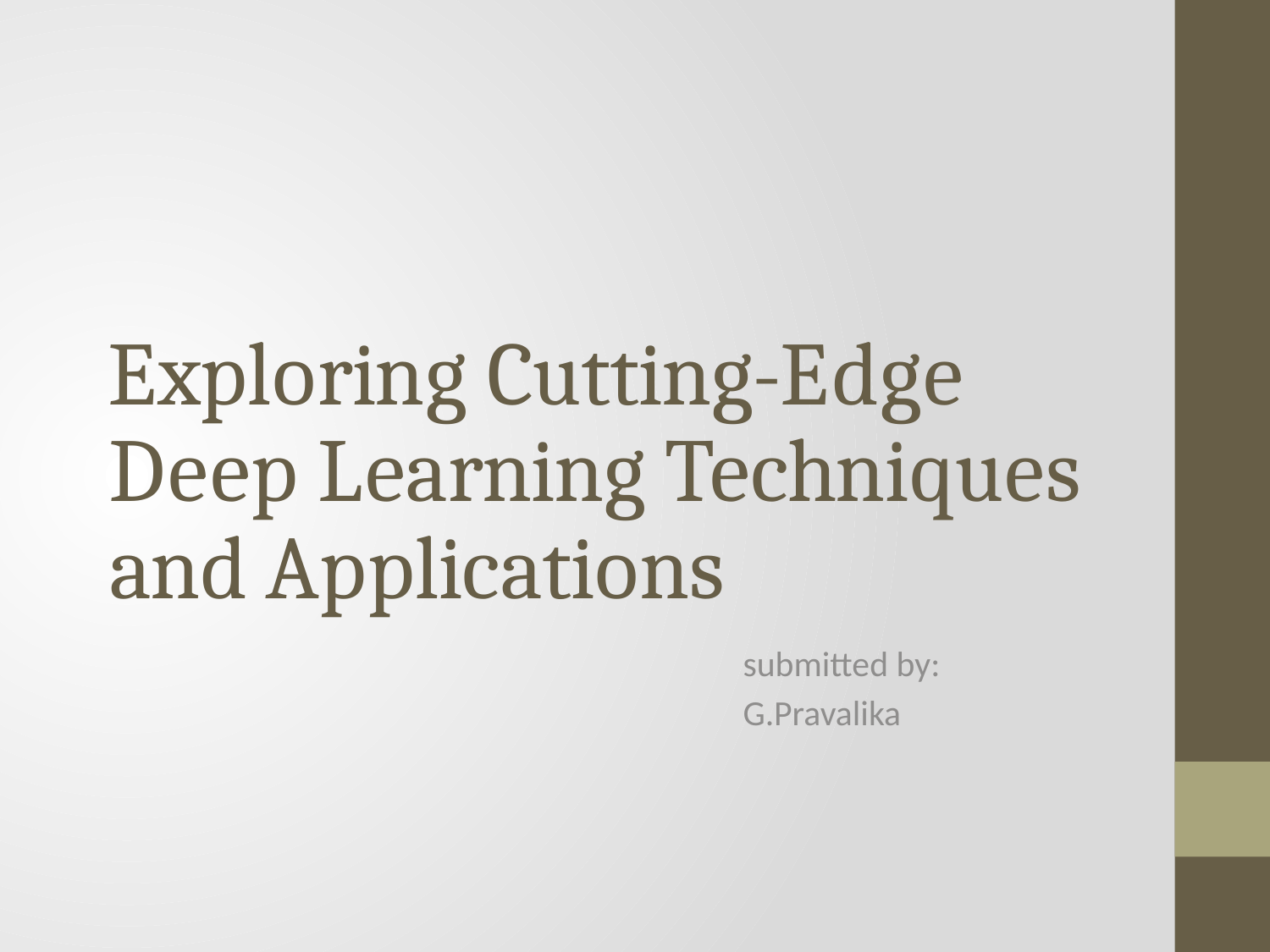

# Exploring Cutting-Edge Deep Learning Techniques and Applications
					submitted by:
					G.Pravalika